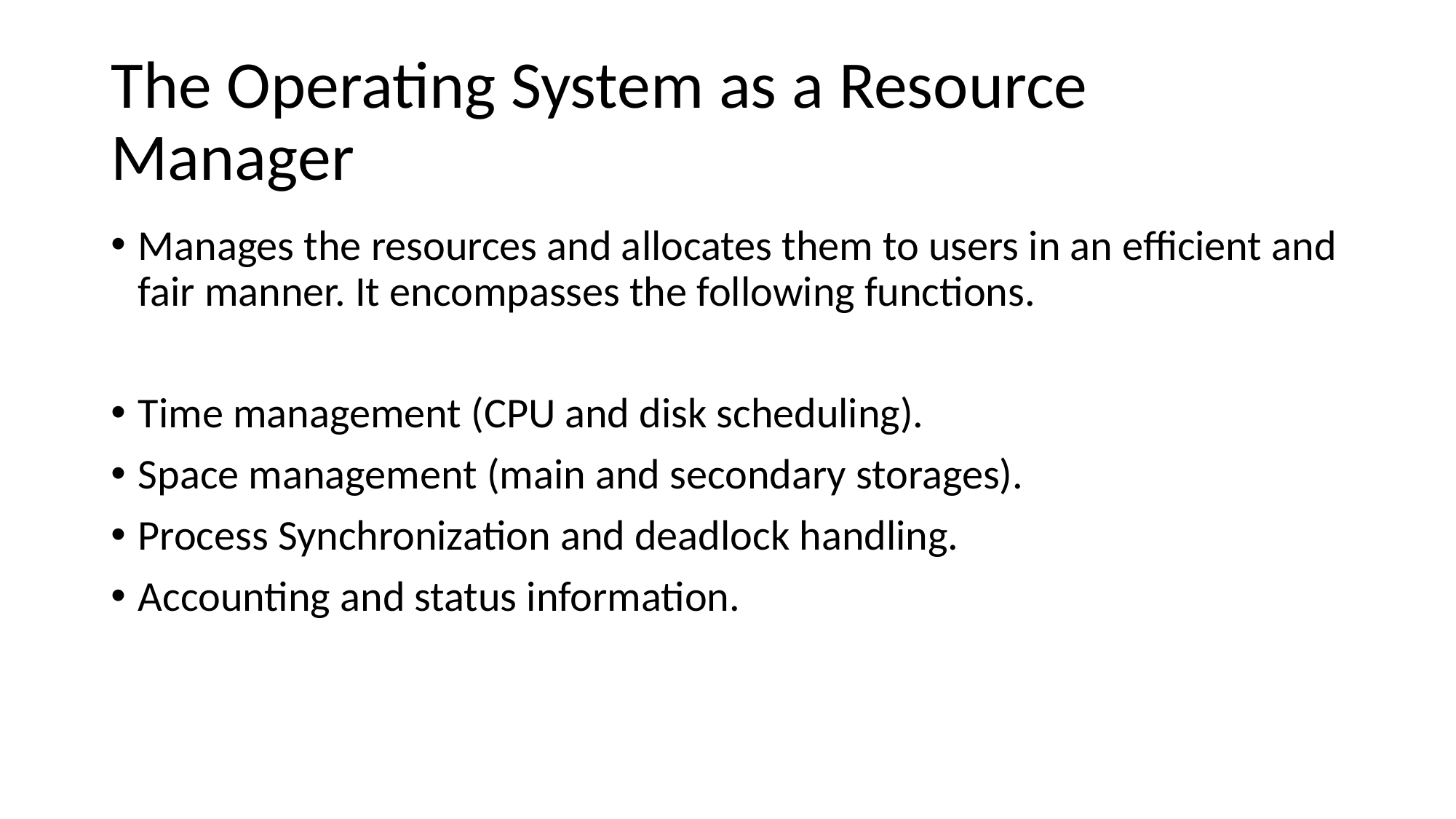

# The Operating System as a Resource Manager
Manages the resources and allocates them to users in an efficient and fair manner. It encompasses the following functions.

Time management (CPU and disk scheduling).
Space management (main and secondary storages).
Process Synchronization and deadlock handling.
Accounting and status information.